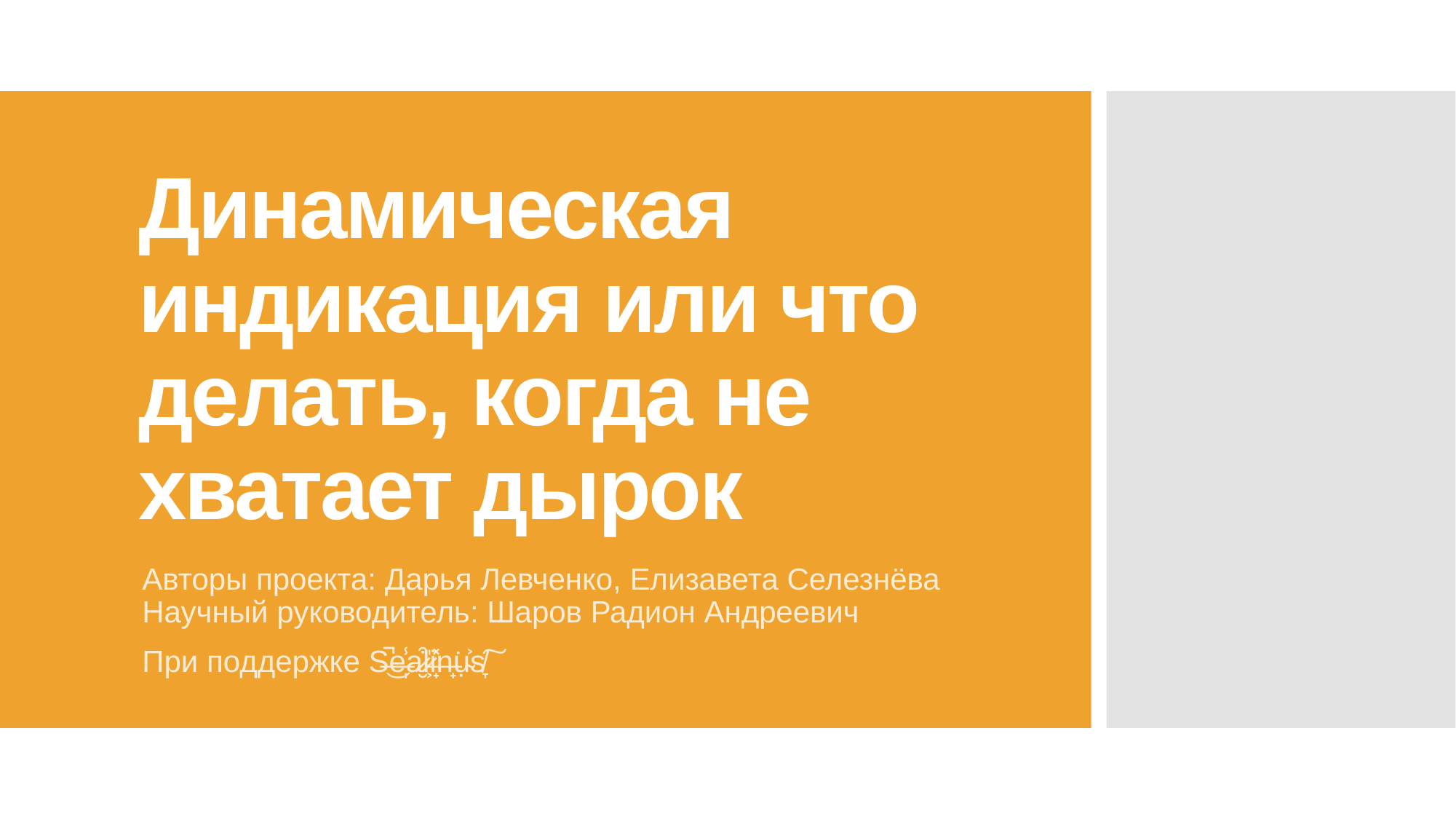

# Динамическая индикация или что делать, когда не хватает дырок
Авторы проекта: Дарья Левченко, Елизавета Селезнёва Научный руководитель: Шаров Радион Андреевич
При поддержке S̶̚͜e̶̩̾a̷̮͒l̷͕̍i̶̟̽n̶̟͘ụ̴͐s̸̞͠